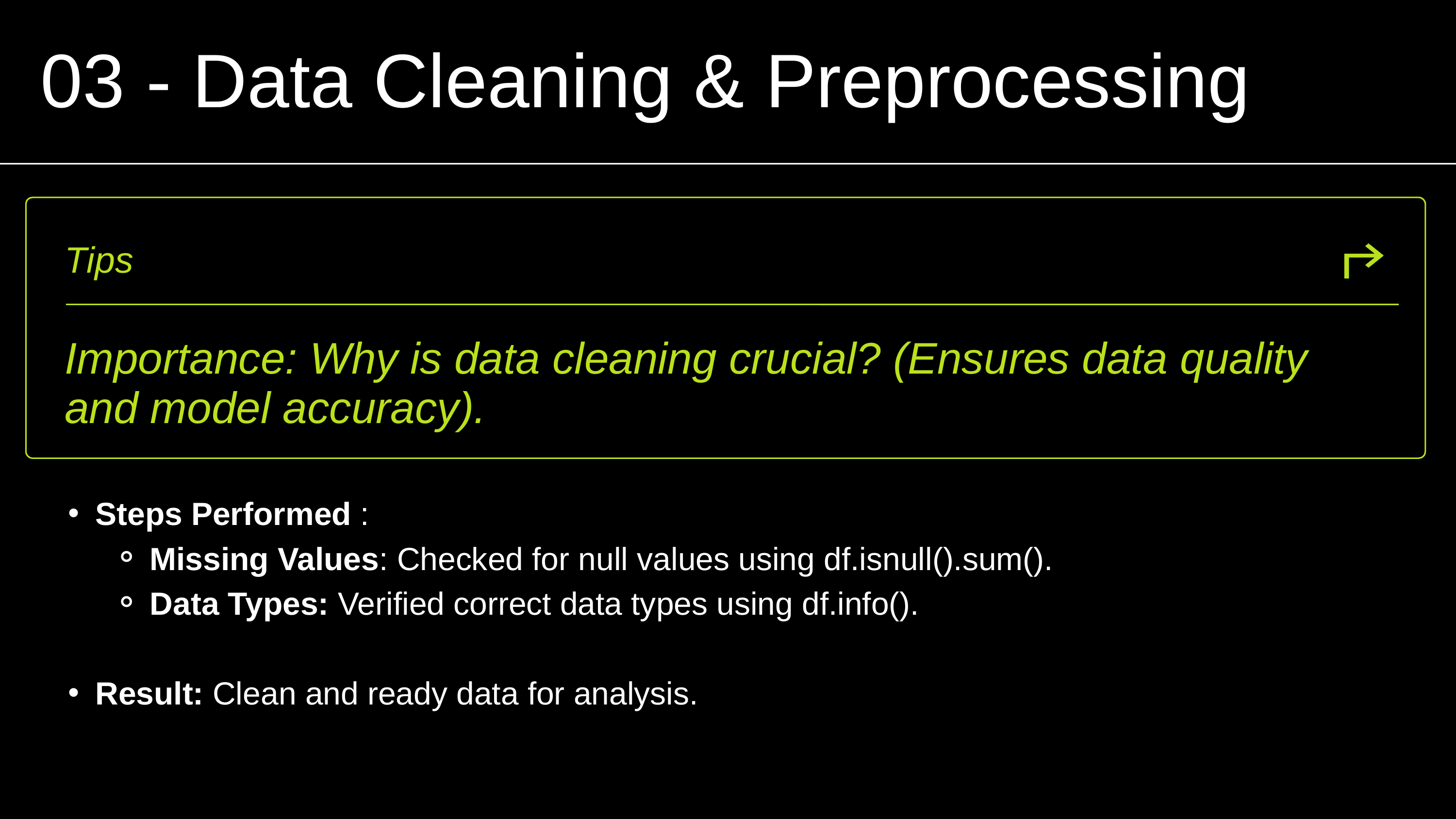

03 - Data Cleaning & Preprocessing

Tips

Importance: Why is data cleaning crucial? (Ensures data quality and model accuracy).
Steps Performed :
Missing Values: Checked for null values using df.isnull().sum().
Data Types: Verified correct data types using df.info().

Result: Clean and ready data for analysis.